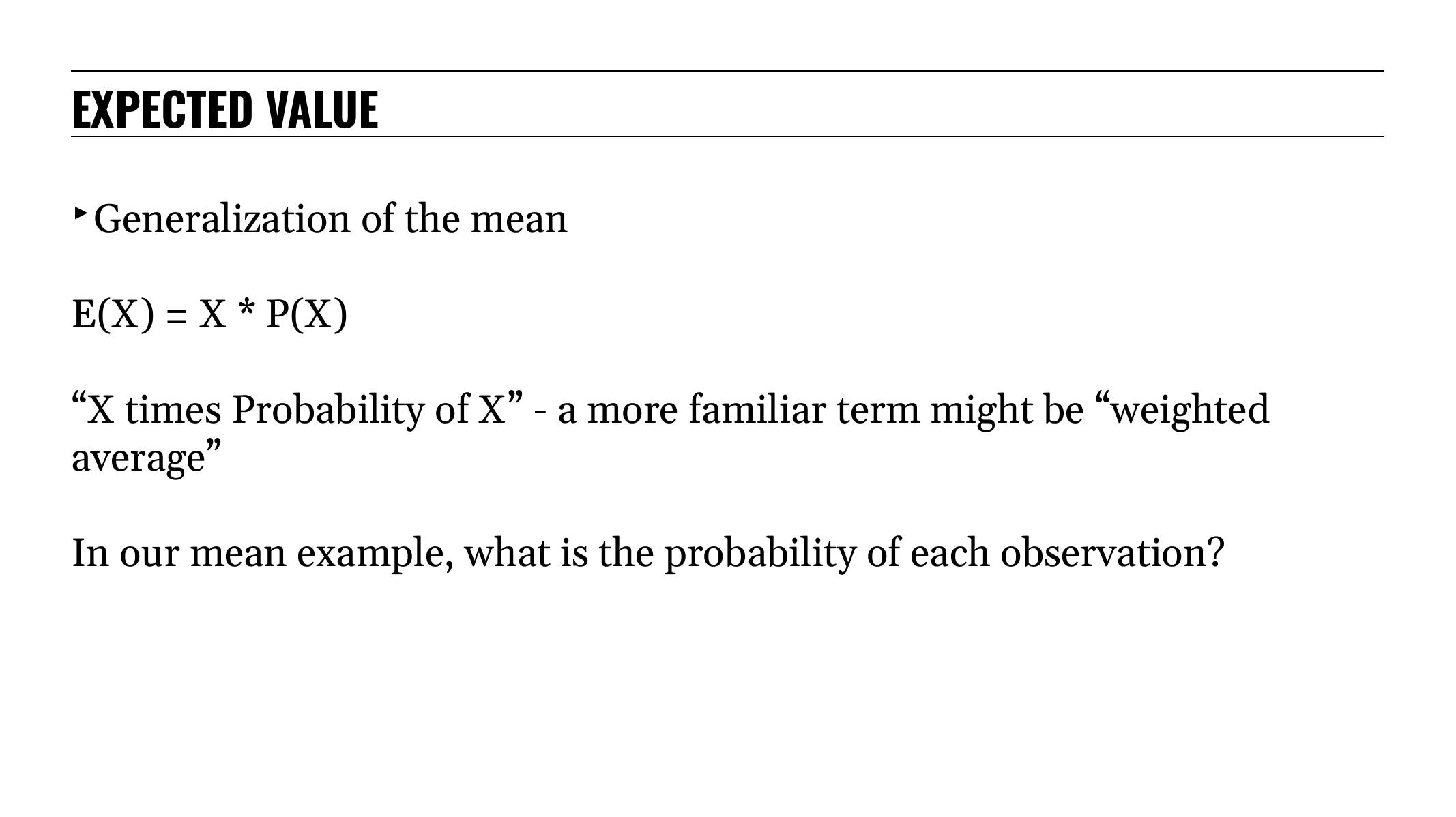

EXPECTED VALUE

Generalization of the mean

E(X) = X * P(X)

“X times Probability of X” - a more familiar term might be “weighted average”

In our mean example, what is the probability of each observation?